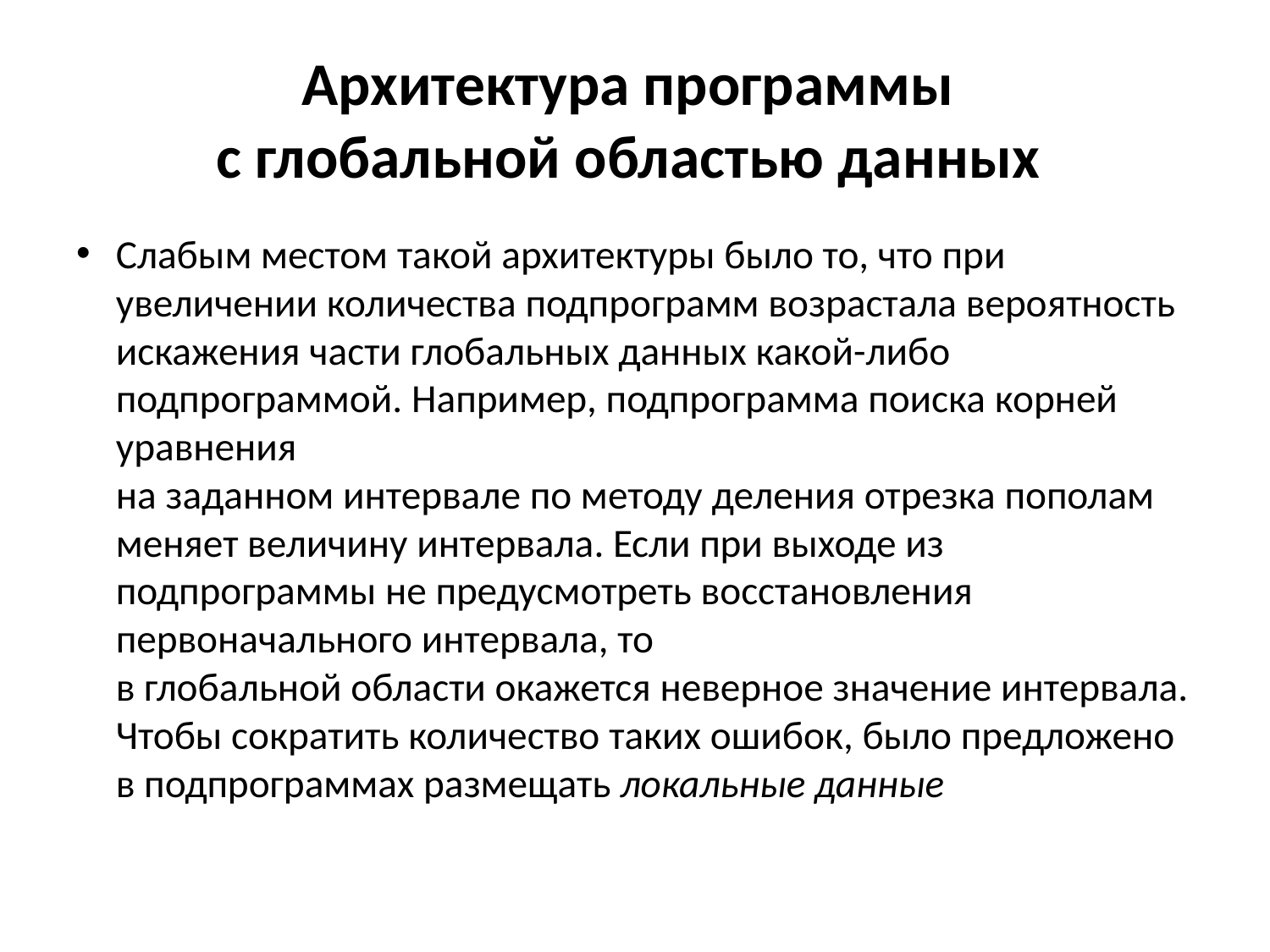

# Архитектура программы с глобальной областью данных
Слабым местом такой архитектуры было то, что при увеличении количества подпрограмм возрастала вероятность искажения части глобальных данных какой-либо подпрограммой. Например, подпрограмма поиска корней уравнения
на заданном интервале по методу деления отрезка пополам меняет величину интервала. Если при выходе из подпрограммы не предусмотреть восстановления первоначального интервала, то
в глобальной области окажется неверное значение интервала. Чтобы сократить количество таких ошибок, было предложено в подпрограммах размещать локальные данные